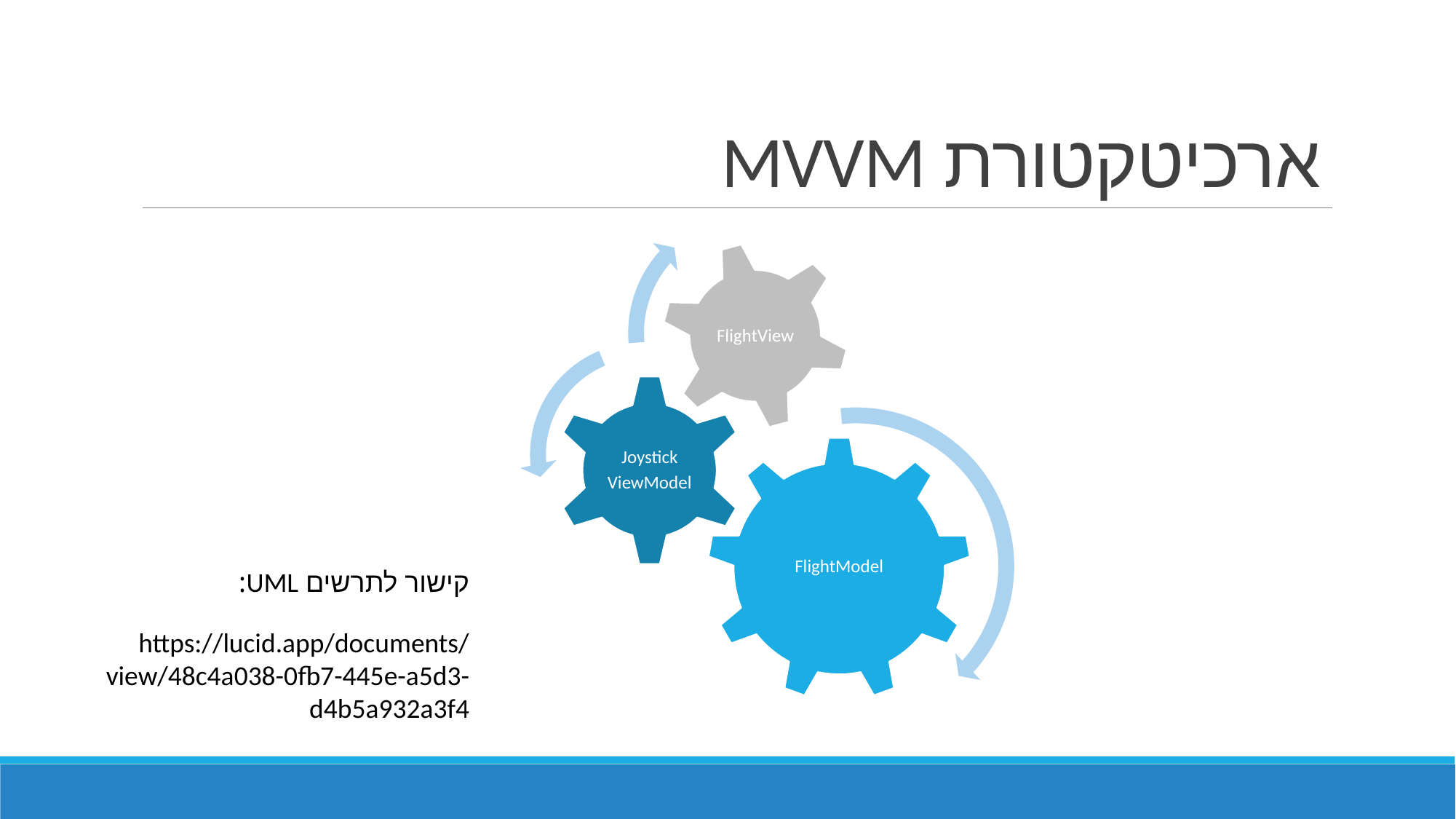

# ארכיטקטורת MVVM
FlightModel
Joystick
ViewModel
FlightView
קישור לתרשים UML:
https://lucid.app/documents/view/48c4a038-0fb7-445e-a5d3-d4b5a932a3f4